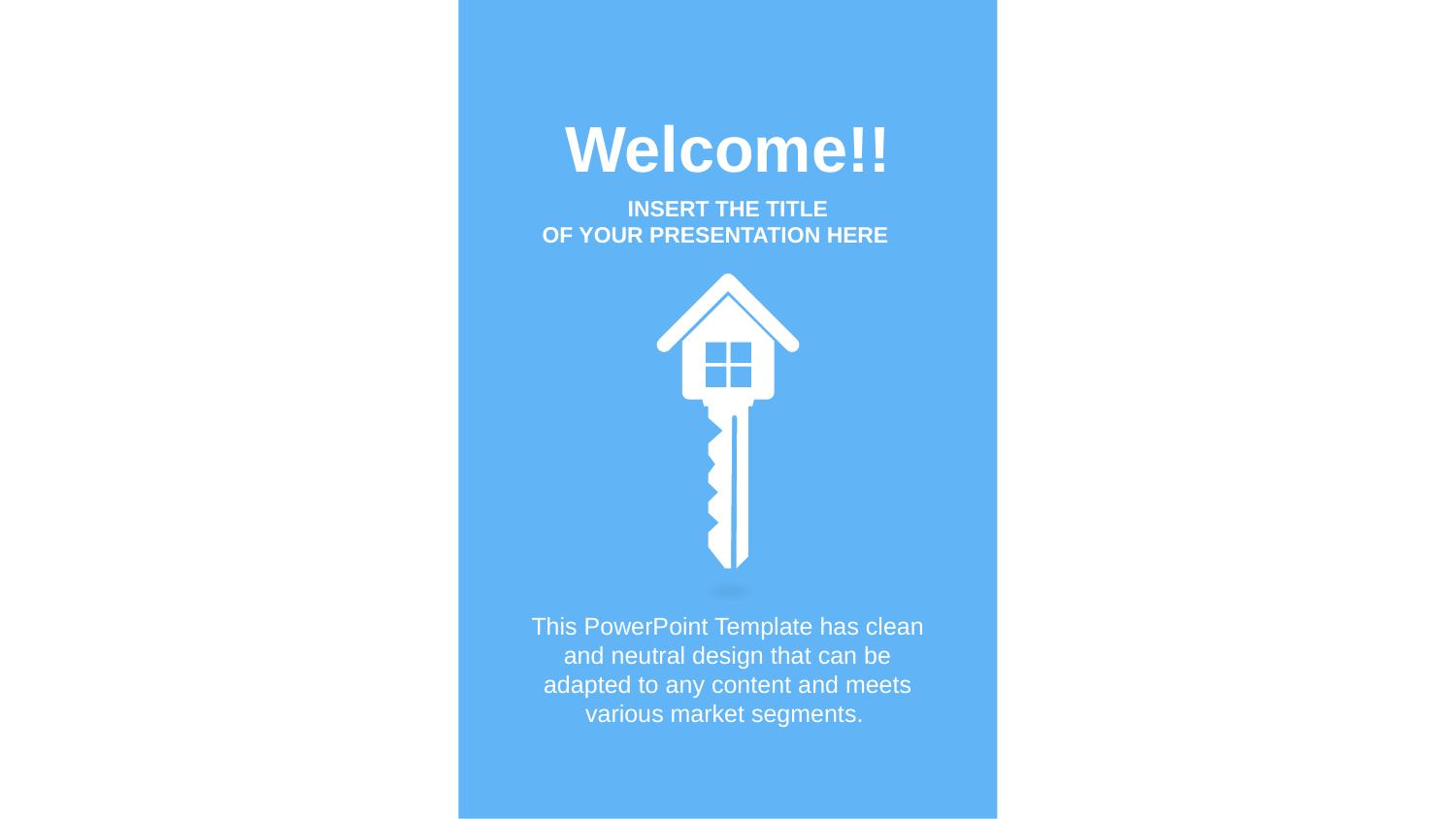

Welcome!!
INSERT THE TITLE
OF YOUR PRESENTATION HERE
This PowerPoint Template has clean and neutral design that can be adapted to any content and meets various market segments.